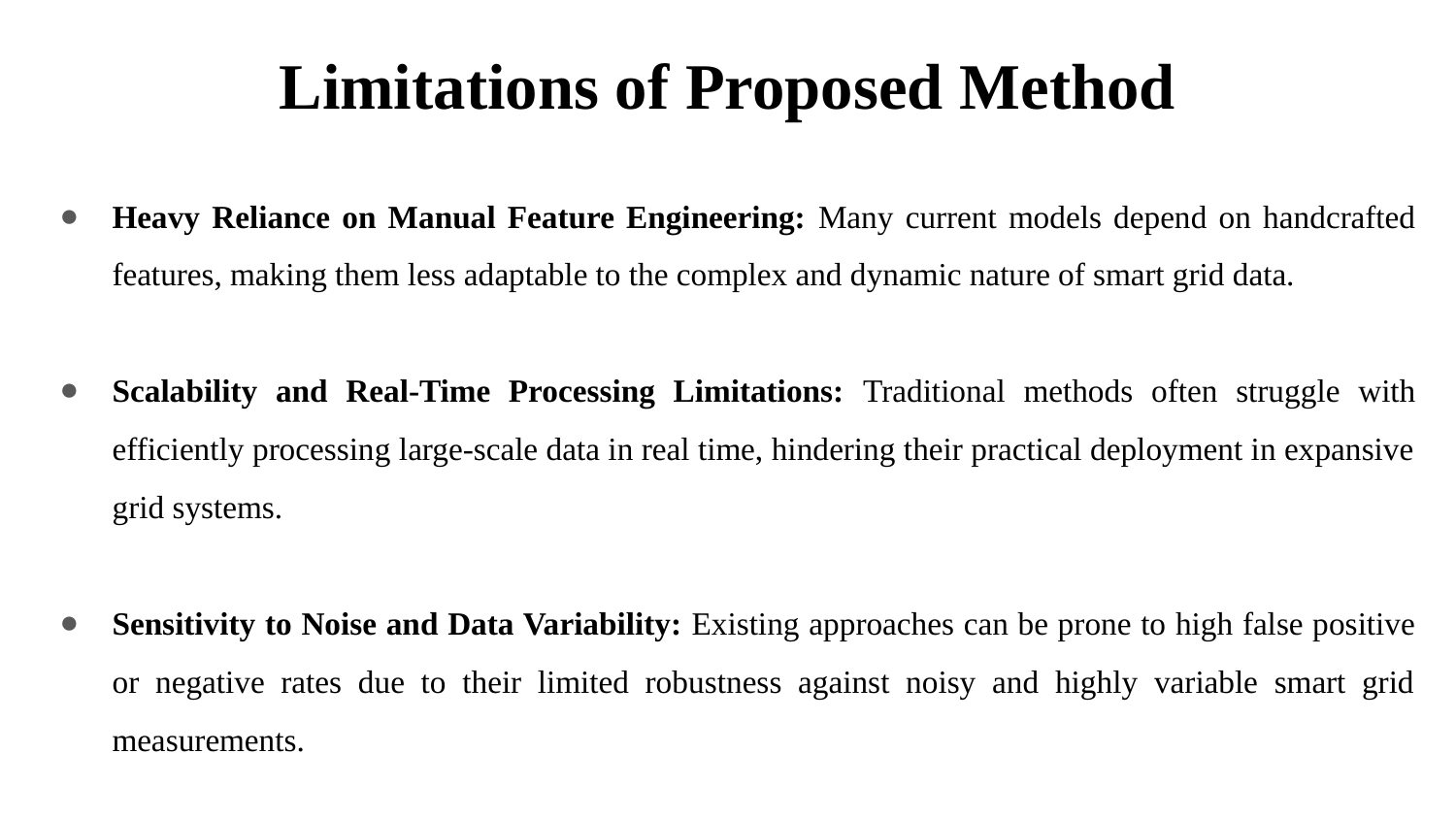

# Limitations of Proposed Method
Heavy Reliance on Manual Feature Engineering: Many current models depend on handcrafted features, making them less adaptable to the complex and dynamic nature of smart grid data.

Scalability and Real-Time Processing Limitations: Traditional methods often struggle with efficiently processing large-scale data in real time, hindering their practical deployment in expansive grid systems.

Sensitivity to Noise and Data Variability: Existing approaches can be prone to high false positive or negative rates due to their limited robustness against noisy and highly variable smart grid measurements.